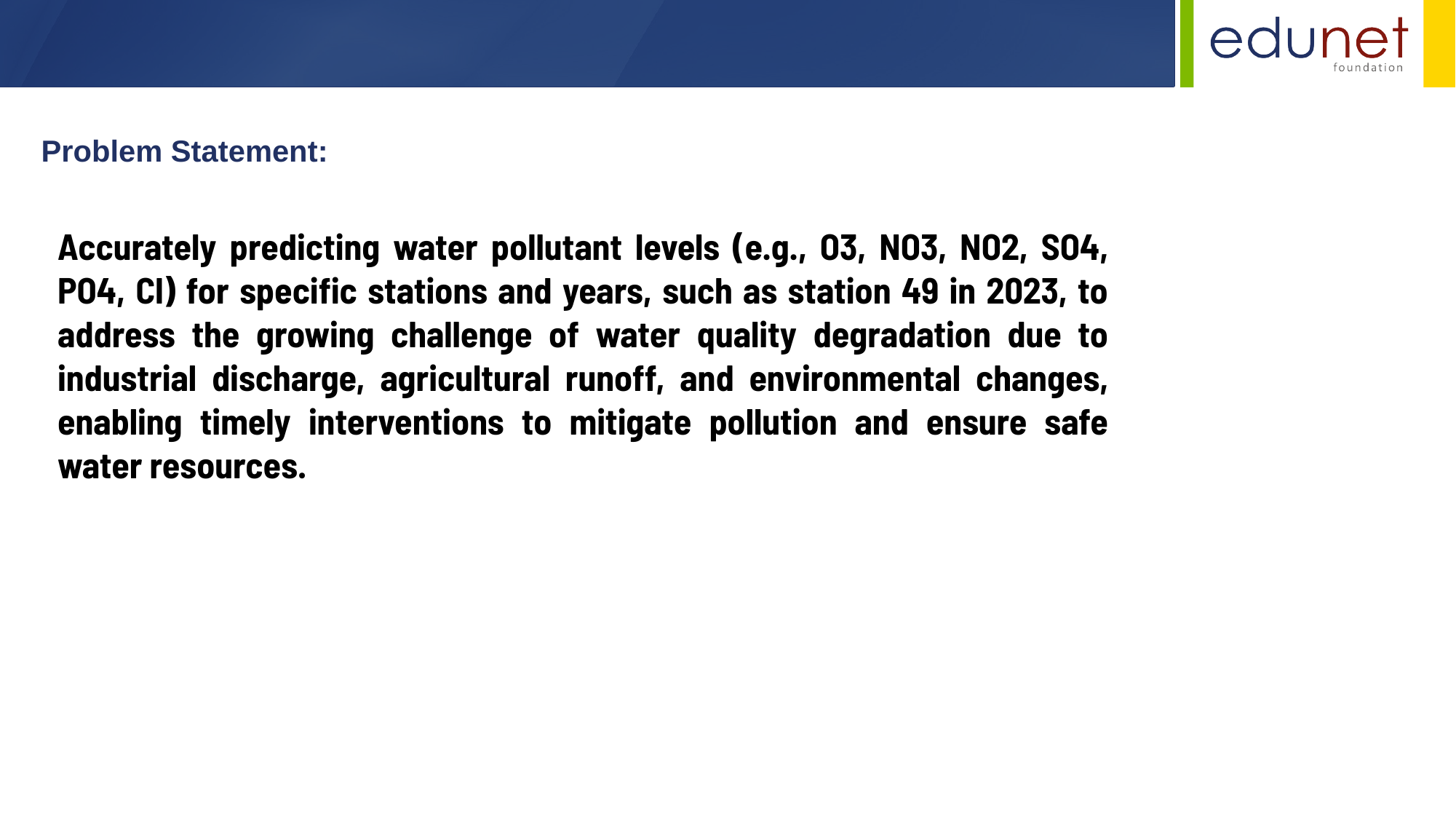

Problem Statement:
Accurately predicting water pollutant levels (e.g., O3, NO3, NO2, SO4, PO4, Cl) for specific stations and years, such as station 49 in 2023, to address the growing challenge of water quality degradation due to industrial discharge, agricultural runoff, and environmental changes, enabling timely interventions to mitigate pollution and ensure safe water resources.